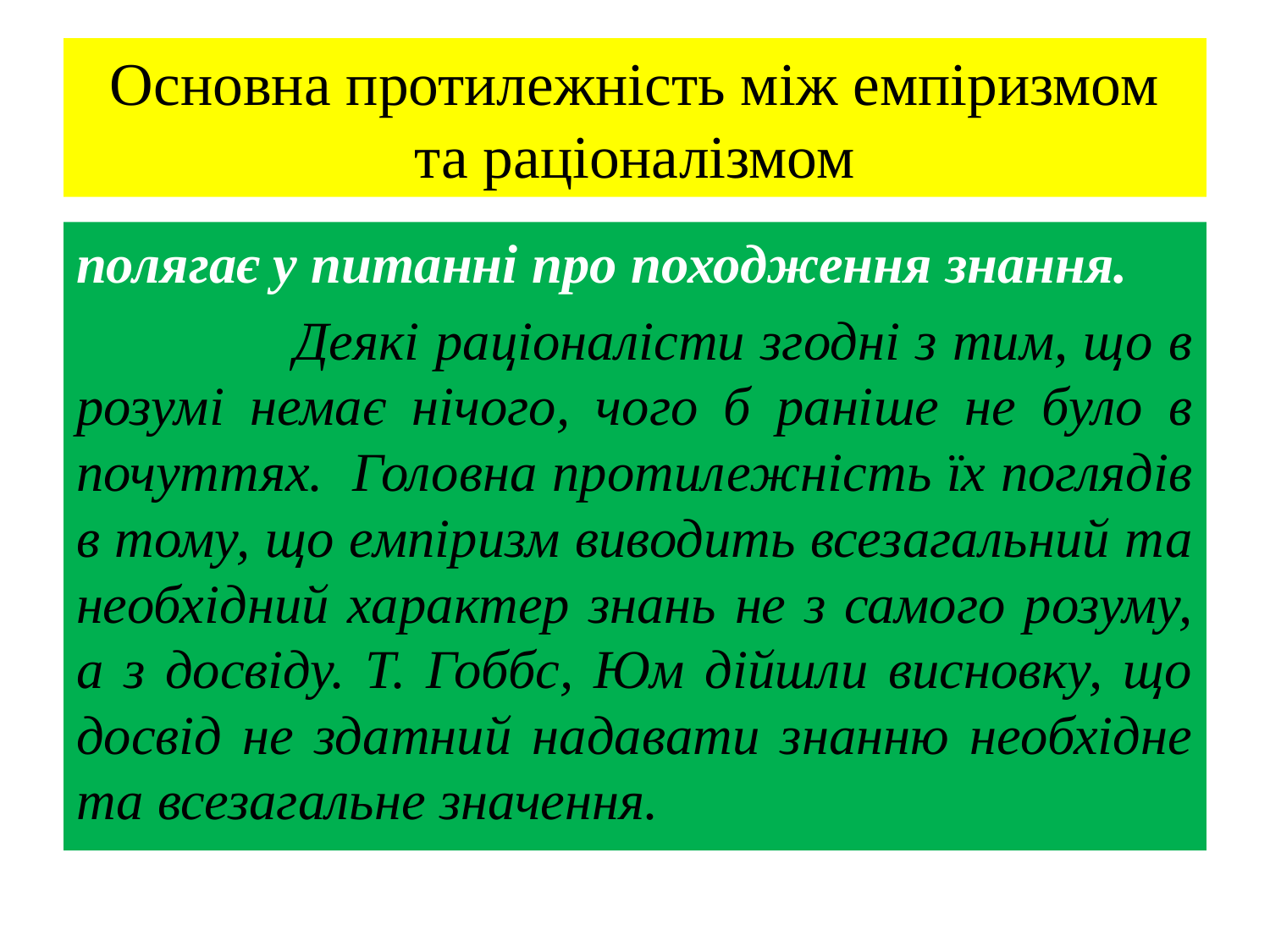

# Основна протилежність між емпіризмом та раціоналізмом
полягає у питанні про походження знання.
              Деякі раціоналісти згодні з тим, що в розумі немає нічого, чого б раніше не було в почуттях.  Головна протилежність їх поглядів в тому, що емпіризм виводить всезагальний та необхідний характер знань не з самого розуму, а з досвіду. Т. Гоббс, Юм дійшли висновку, що досвід не здатний надавати знанню необхідне та всезагальне значення.